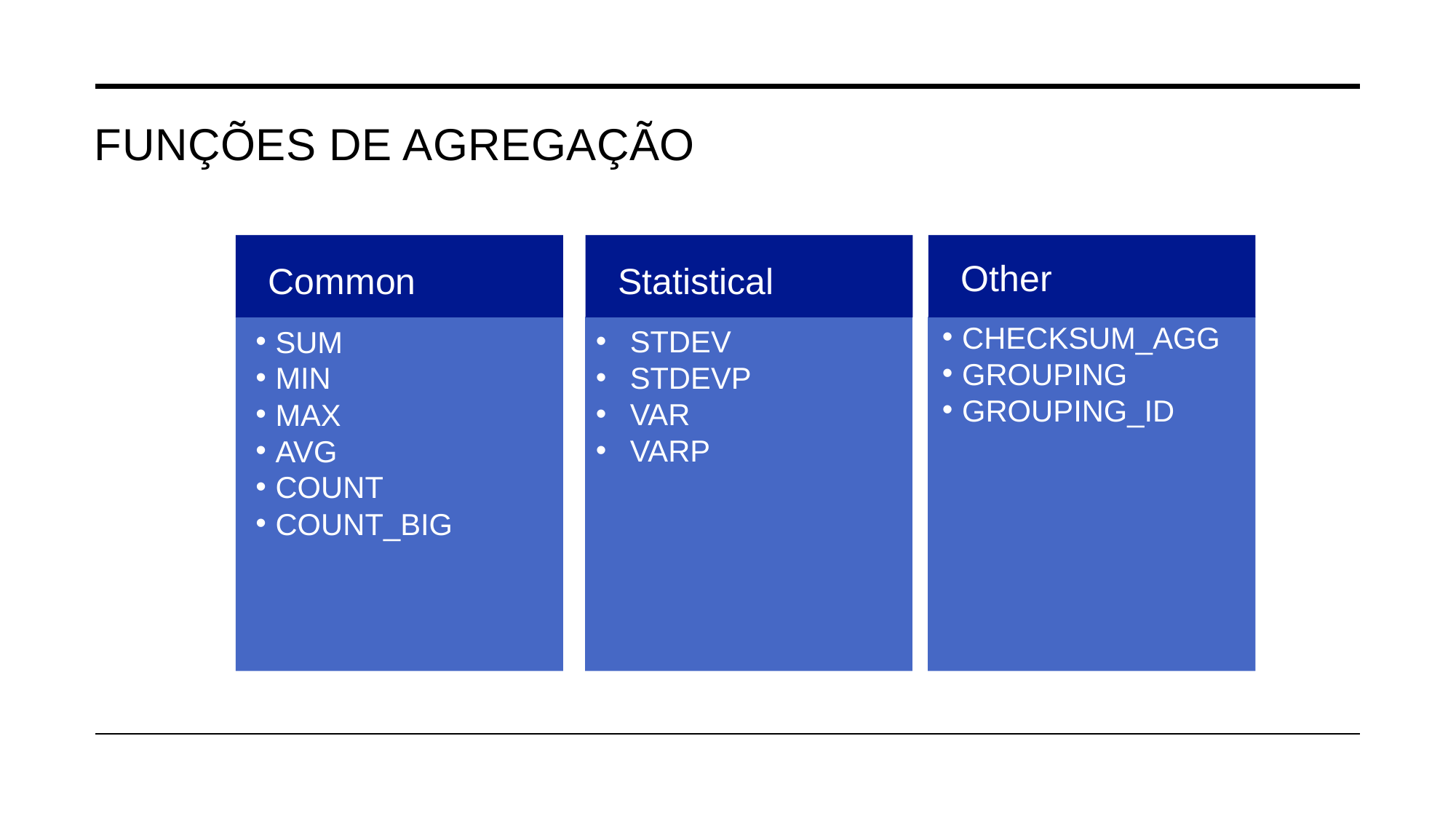

# Funções de agregação
Common
Statistical
Other

STDEV
STDEVP
VAR
VARP

CHECKSUM_AGG
GROUPING
GROUPING_ID

SUM
MIN
MAX
AVG
COUNT
COUNT_BIG